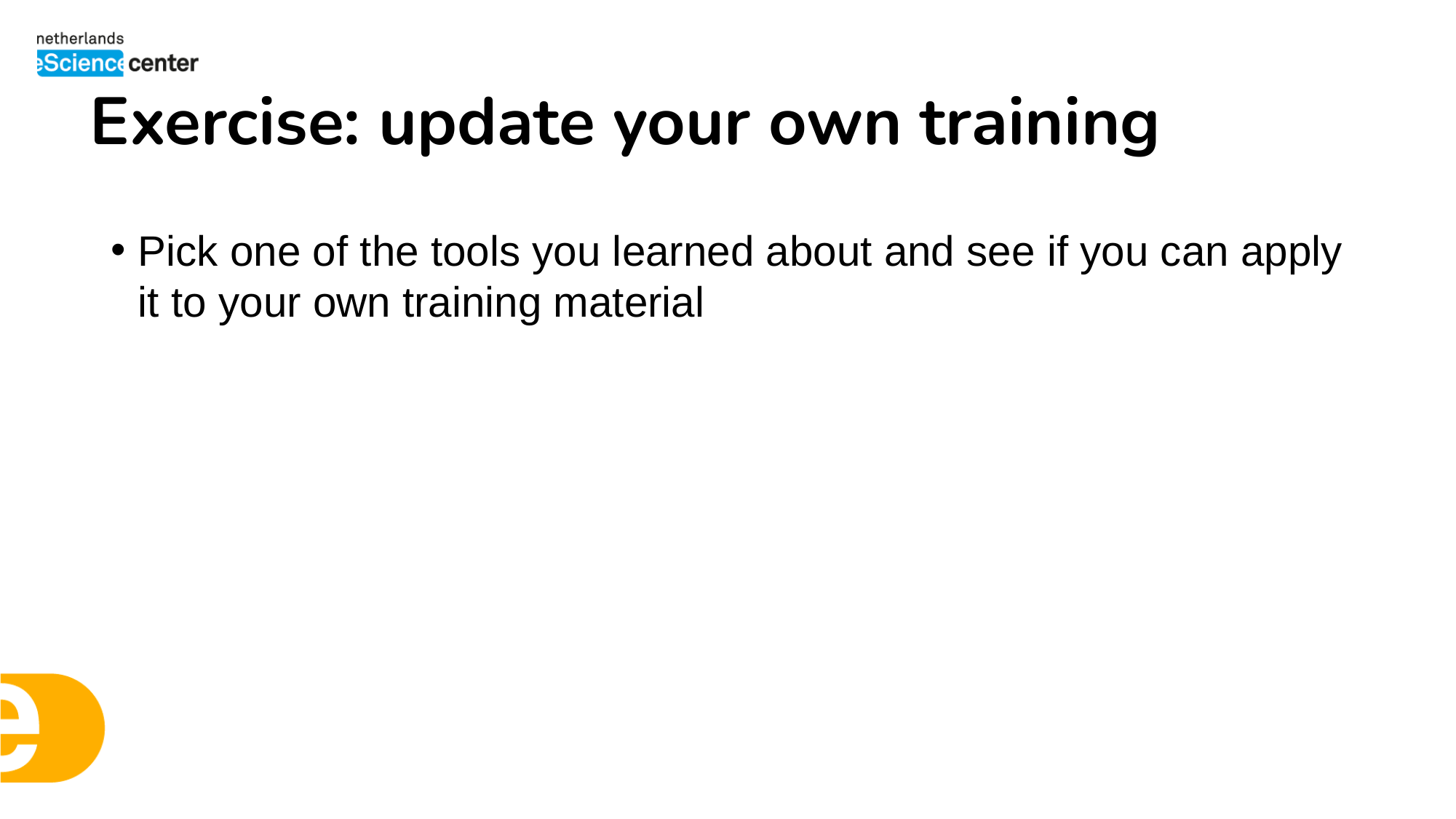

# Exercise: update your own training
Pick one of the tools you learned about and see if you can apply it to your own training material